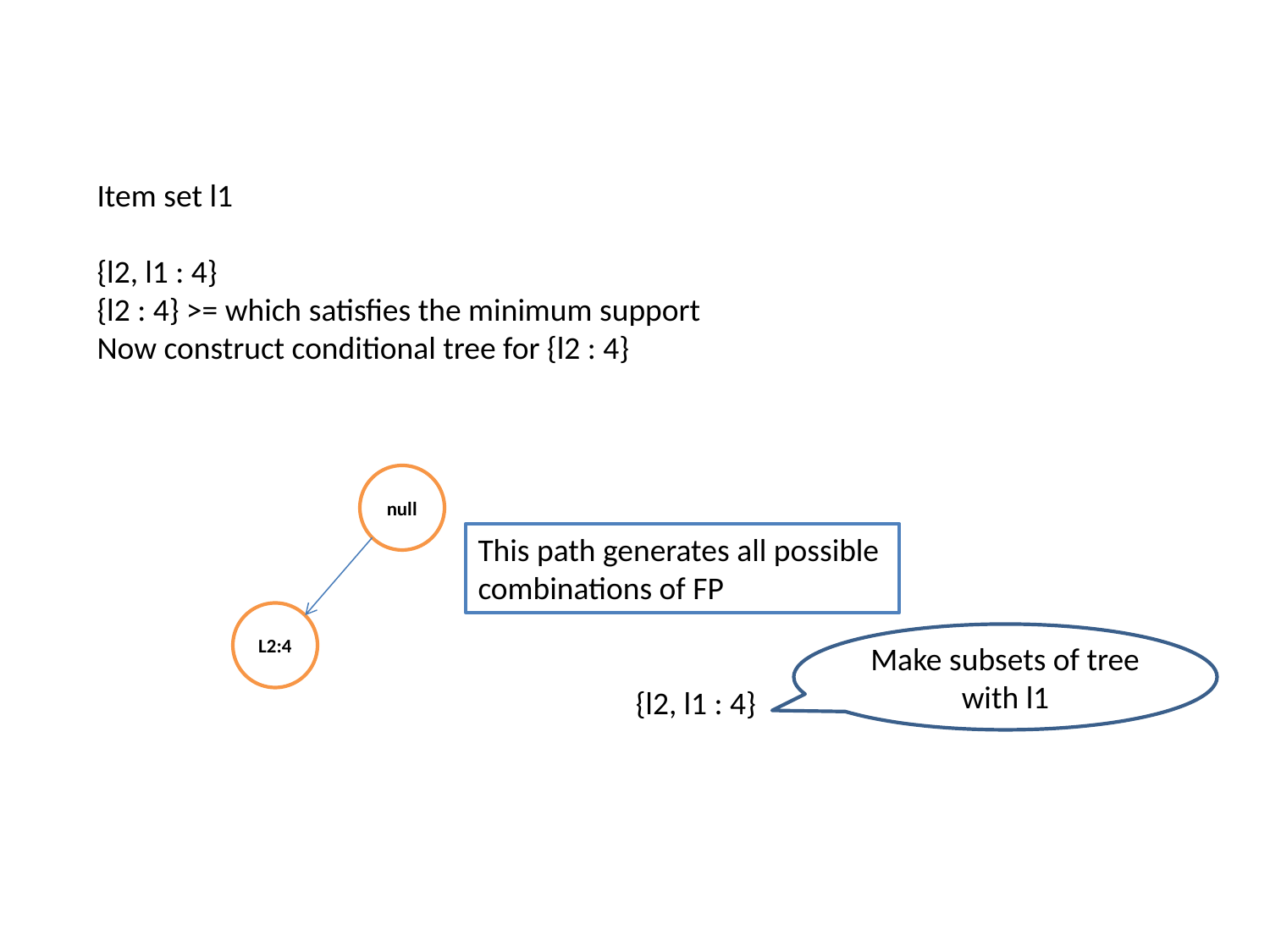

Item set l1

{l2, l1 : 4}
{l2 : 4} >= which satisfies the minimum support
Now construct conditional tree for {l2 : 4}
null
This path generates all possible combinations of FP
L2:4
Make subsets of tree with l1
                                         {l2, l1 : 4}